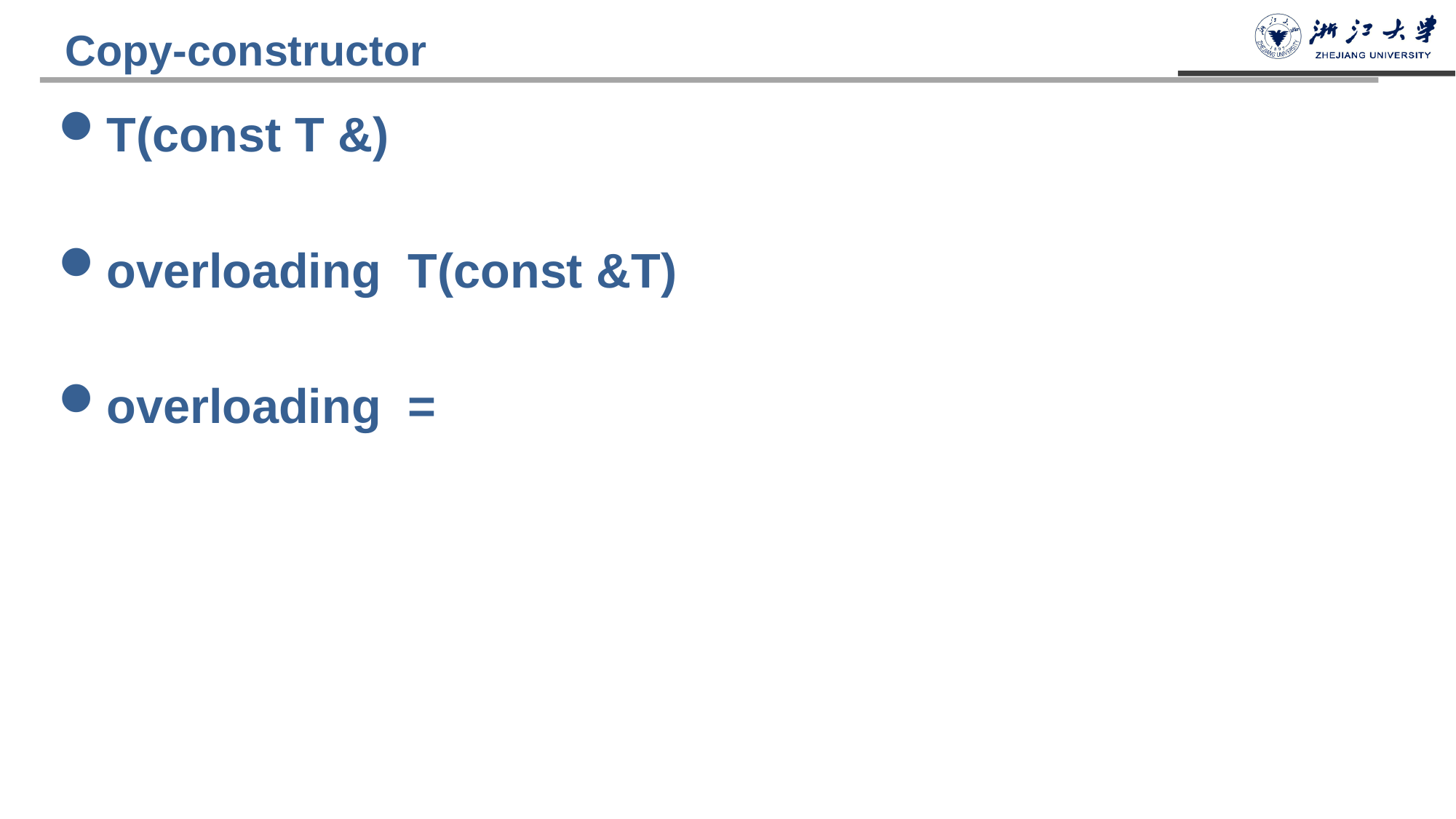

# Copy-constructor
T(const T &)

overloading  T(const &T)

overloading  =